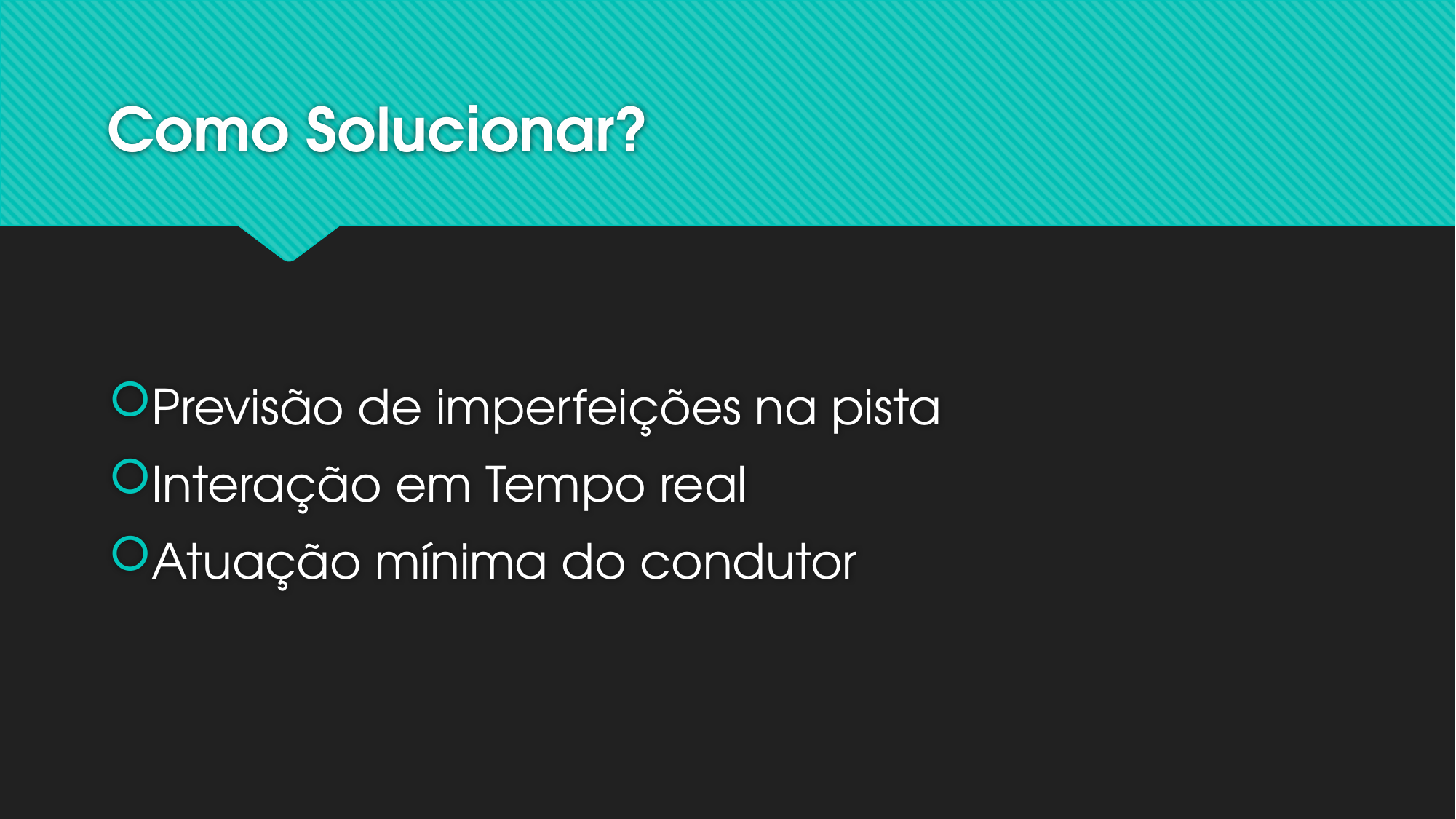

# Como Solucionar?
Previsão de imperfeições na pista
Interação em Tempo real
Atuação mínima do condutor